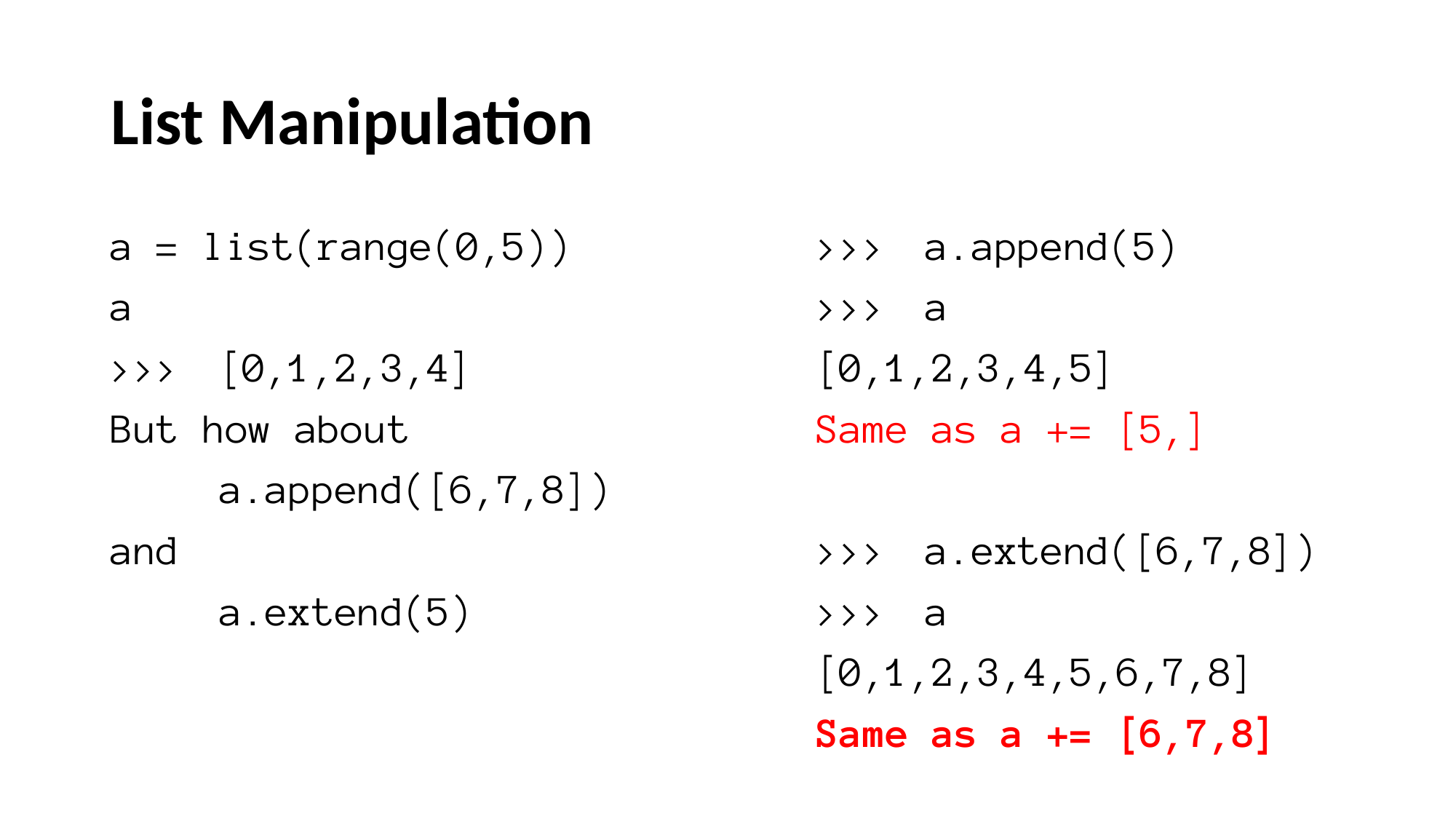

# List Manipulation
>>>	a.append(5)
>>>	a
[0,1,2,3,4,5]
Same as a += [5,]

>>>	a.extend([6,7,8])
>>>	a
[0,1,2,3,4,5,6,7,8]
Same as a += [6,7,8]
a = list(range(0,5))
a
>>>	[0,1,2,3,4]
But how about
	a.append([6,7,8])
and
	a.extend(5)